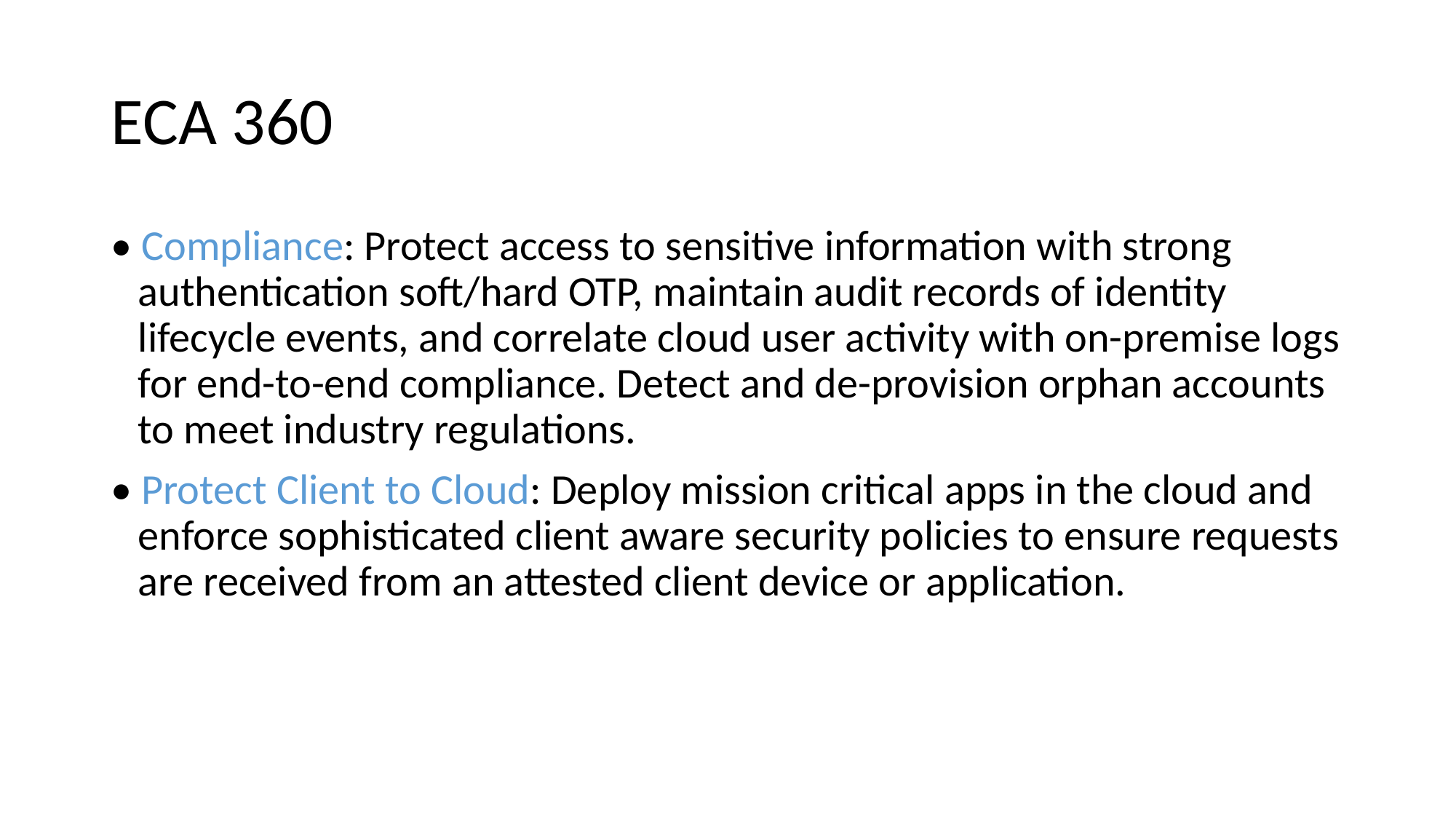

# ECA 360
• Compliance: Protect access to sensitive information with strong authentication soft/hard OTP, maintain audit records of identity lifecycle events, and correlate cloud user activity with on-premise logs for end-to-end compliance. Detect and de-provision orphan accounts to meet industry regulations.
• Protect Client to Cloud: Deploy mission critical apps in the cloud and enforce sophisticated client aware security policies to ensure requests are received from an attested client device or application.